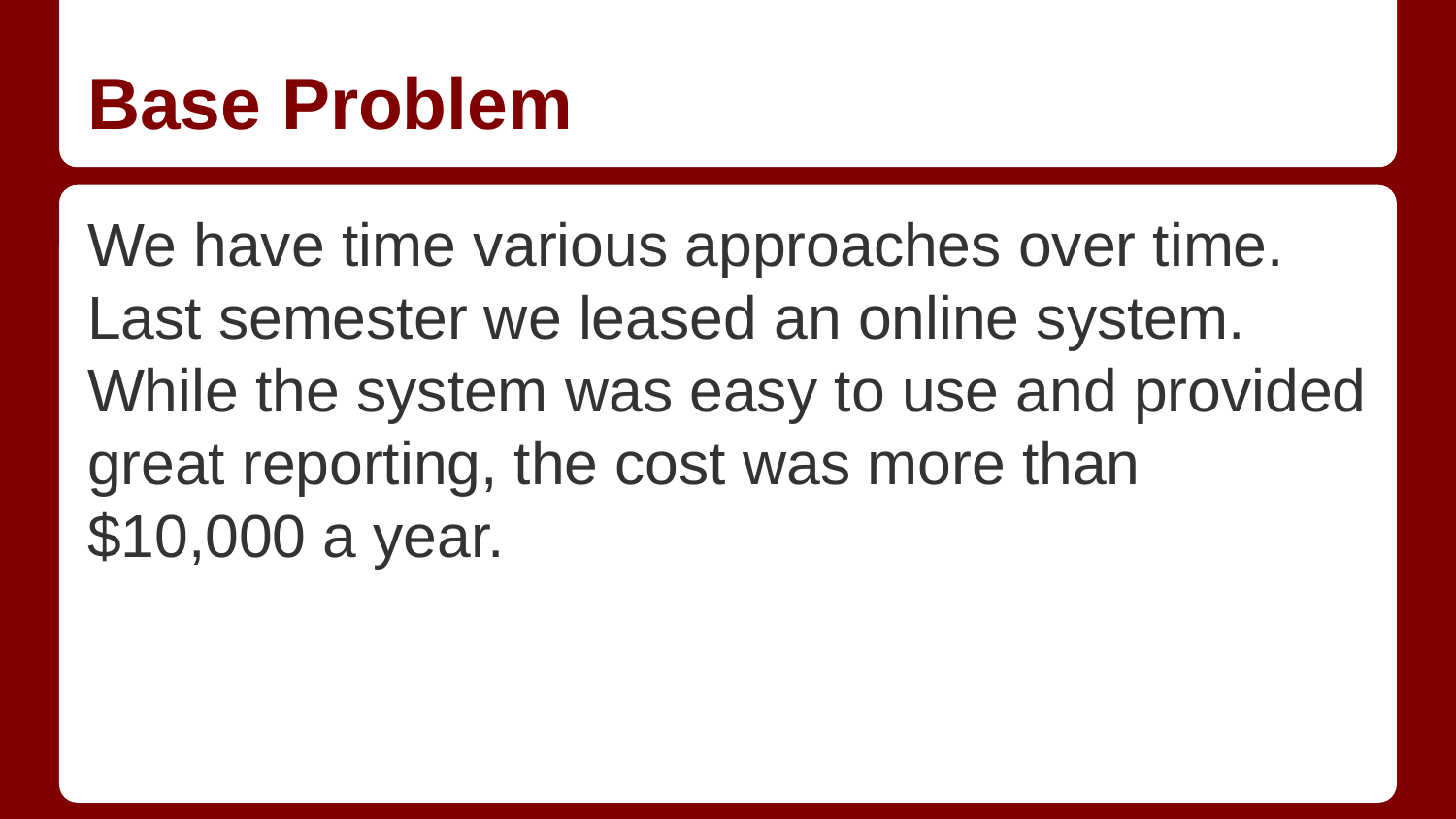

# Base Problem
We have time various approaches over time.  Last semester we leased an online system.  While the system was easy to use and provided great reporting, the cost was more than $10,000 a year.